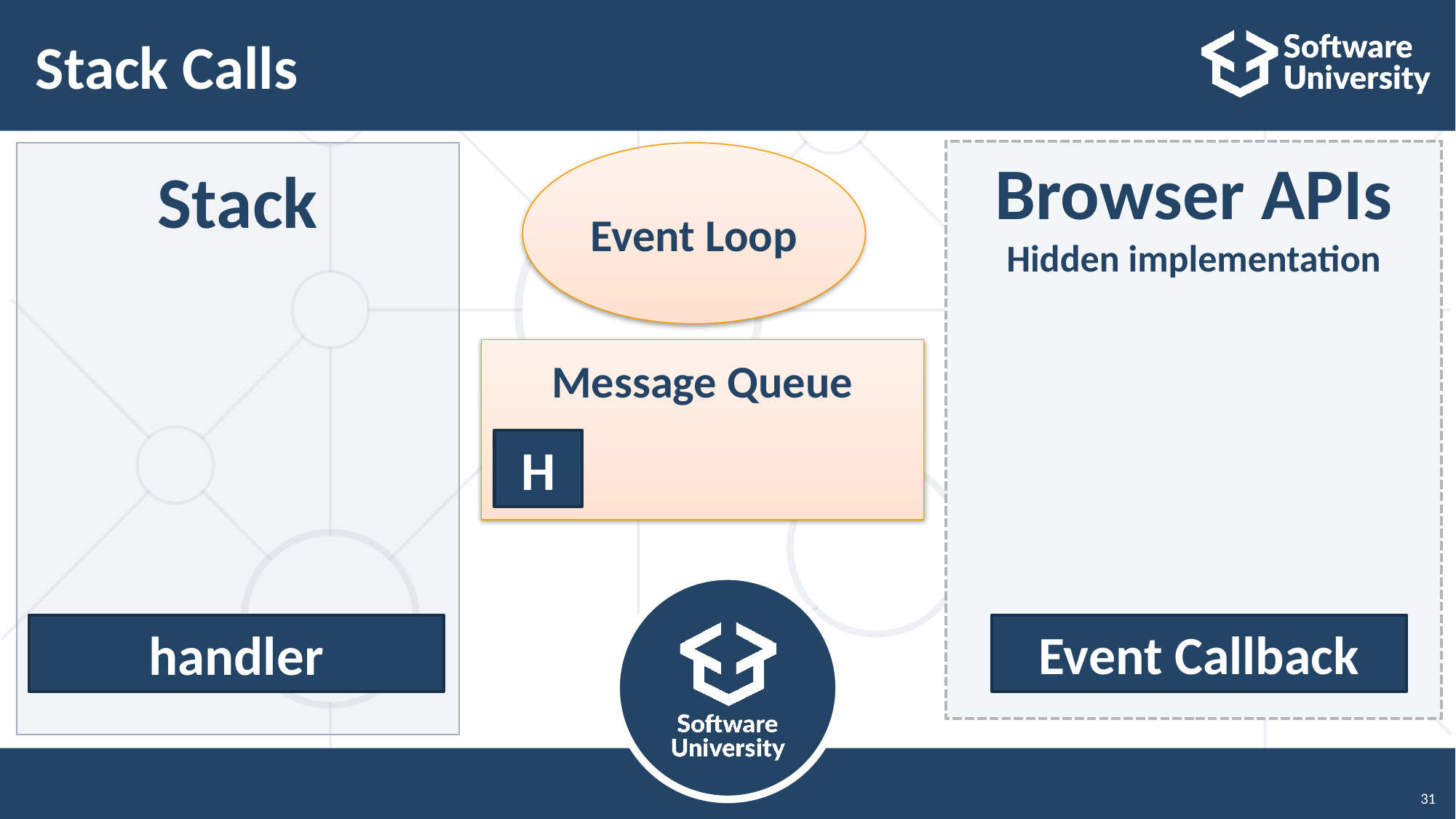

# Stack Calls
Browser APIs
Hidden implementation
Stack

Event Loop
Message Queue

H
handler
Event Callback
31